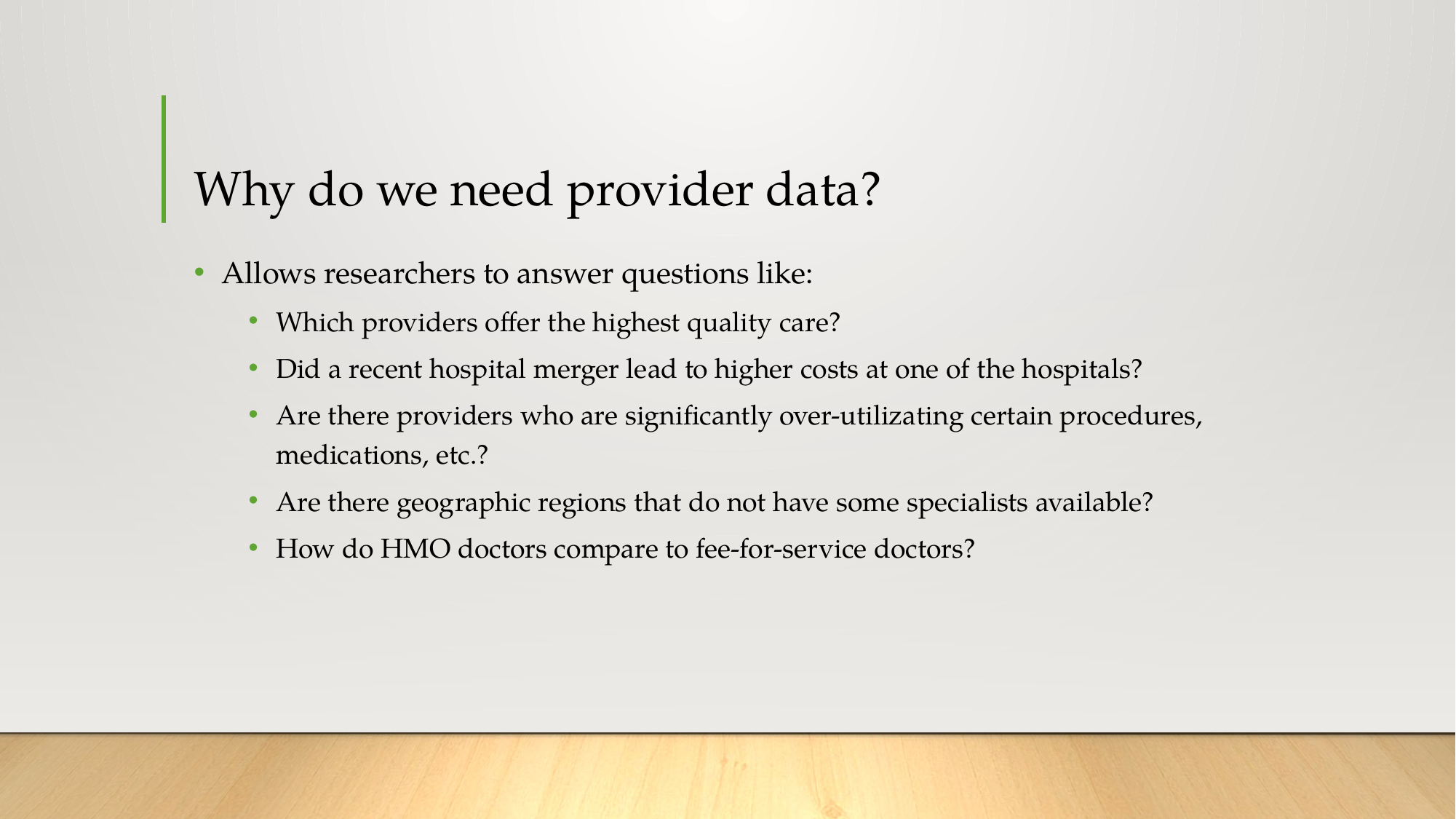

# Why do we need provider data?
Allows researchers to answer questions like:
Which providers offer the highest quality care?
Did a recent hospital merger lead to higher costs at one of the hospitals?
Are there providers who are significantly over-utilizating certain procedures, medications, etc.?
Are there geographic regions that do not have some specialists available?
How do HMO doctors compare to fee-for-service doctors?